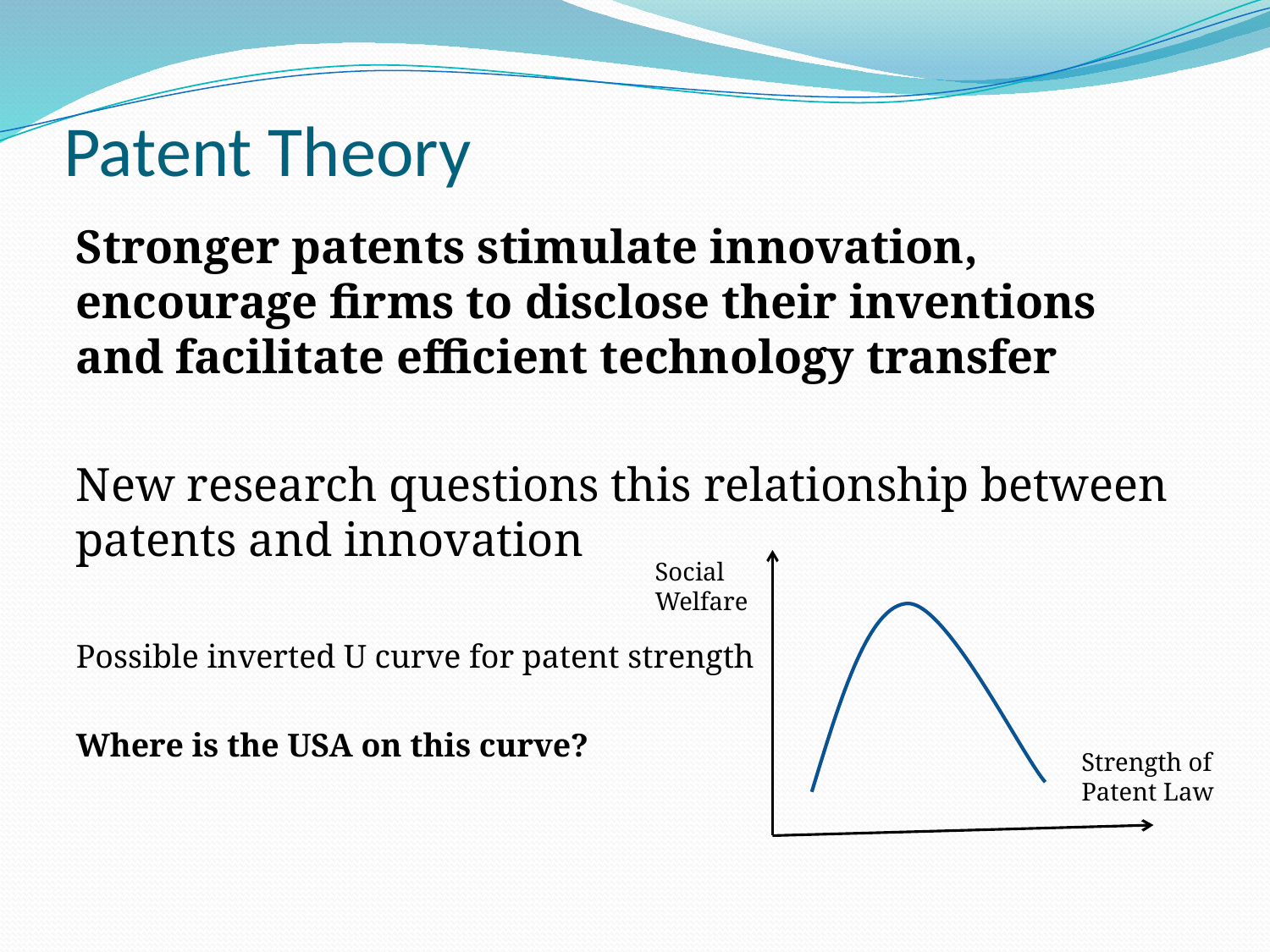

# Patent Theory
Stronger patents stimulate innovation, encourage firms to disclose their inventions and facilitate efficient technology transfer

New research questions this relationship between patents and innovation

Possible inverted U curve for patent strength

Where is the USA on this curve?
Social Welfare

Strength of Patent Law